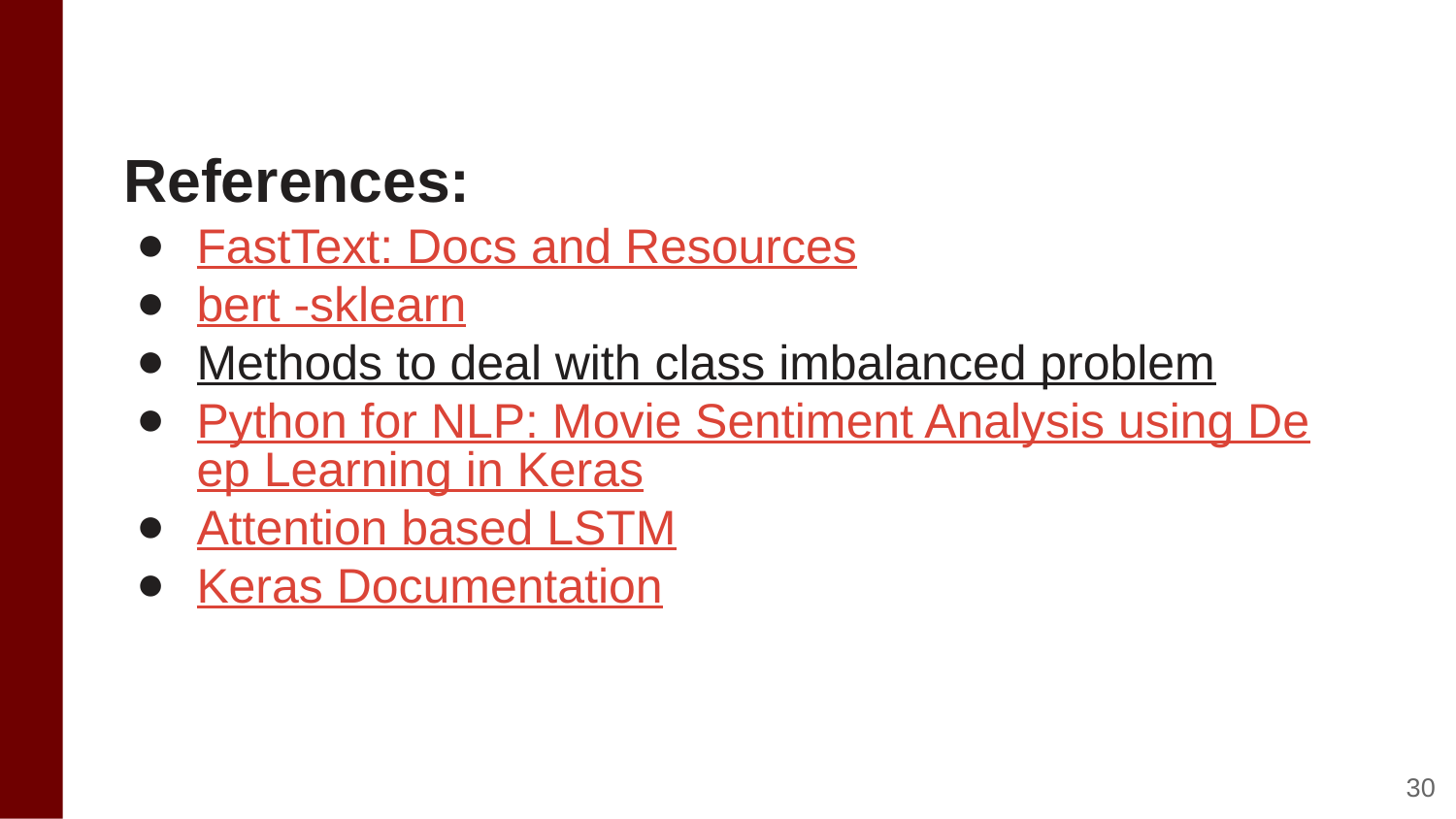

References:
FastText: Docs and Resources
bert -sklearn
Methods to deal with class imbalanced problem
Python for NLP: Movie Sentiment Analysis using Deep Learning in Keras
Attention based LSTM
Keras Documentation
30